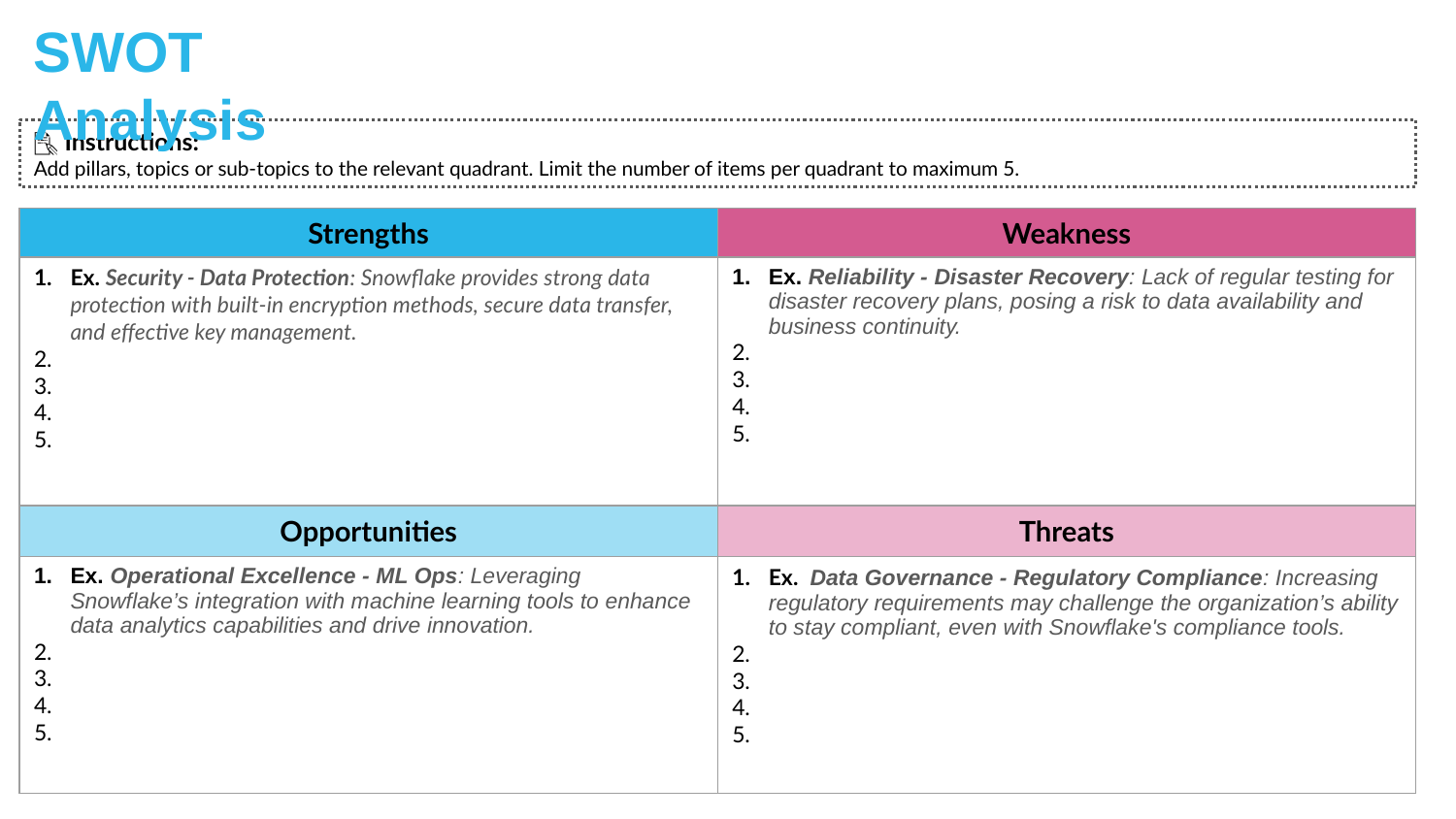

SWOT Analysis
📝 Instructions:
Add pillars, topics or sub-topics to the relevant quadrant. Limit the number of items per quadrant to maximum 5.
| Strengths | Weakness |
| --- | --- |
| Ex. Security - Data Protection: Snowflake provides strong data protection with built-in encryption methods, secure data transfer, and effective key management. 2. 3. 4. 5. | Ex. Reliability - Disaster Recovery: Lack of regular testing for disaster recovery plans, posing a risk to data availability and business continuity. 2. 3. 4. 5. |
| Opportunities | Threats |
| Ex. Operational Excellence - ML Ops: Leveraging Snowflake’s integration with machine learning tools to enhance data analytics capabilities and drive innovation. 2. 3. 4. 5. | Ex. Data Governance - Regulatory Compliance: Increasing regulatory requirements may challenge the organization’s ability to stay compliant, even with Snowflake's compliance tools. 2. 3. 4. 5. |